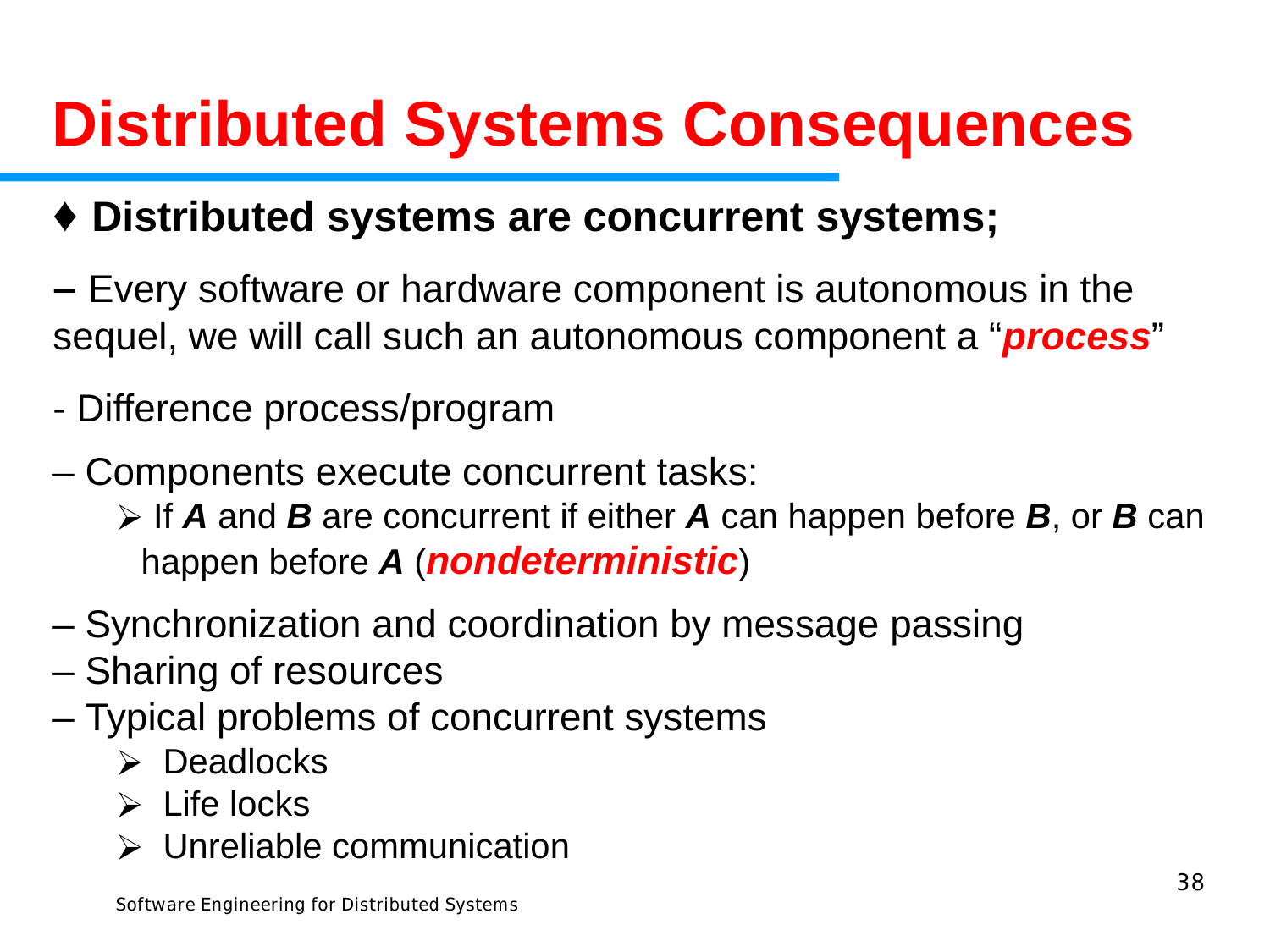

Distributed Systems Consequences
♦ Distributed systems are concurrent systems;

– Every software or hardware component is autonomous in the sequel, we will call such an autonomous component a “process”

- Difference process/program

– Components execute concurrent tasks:
 If A and B are concurrent if either A can happen before B, or B can happen before A (nondeterministic)

– Synchronization and coordination by message passing
– Sharing of resources
– Typical problems of concurrent systems
  Deadlocks
  Life locks
  Unreliable communication
38
Software Engineering for Distributed Systems